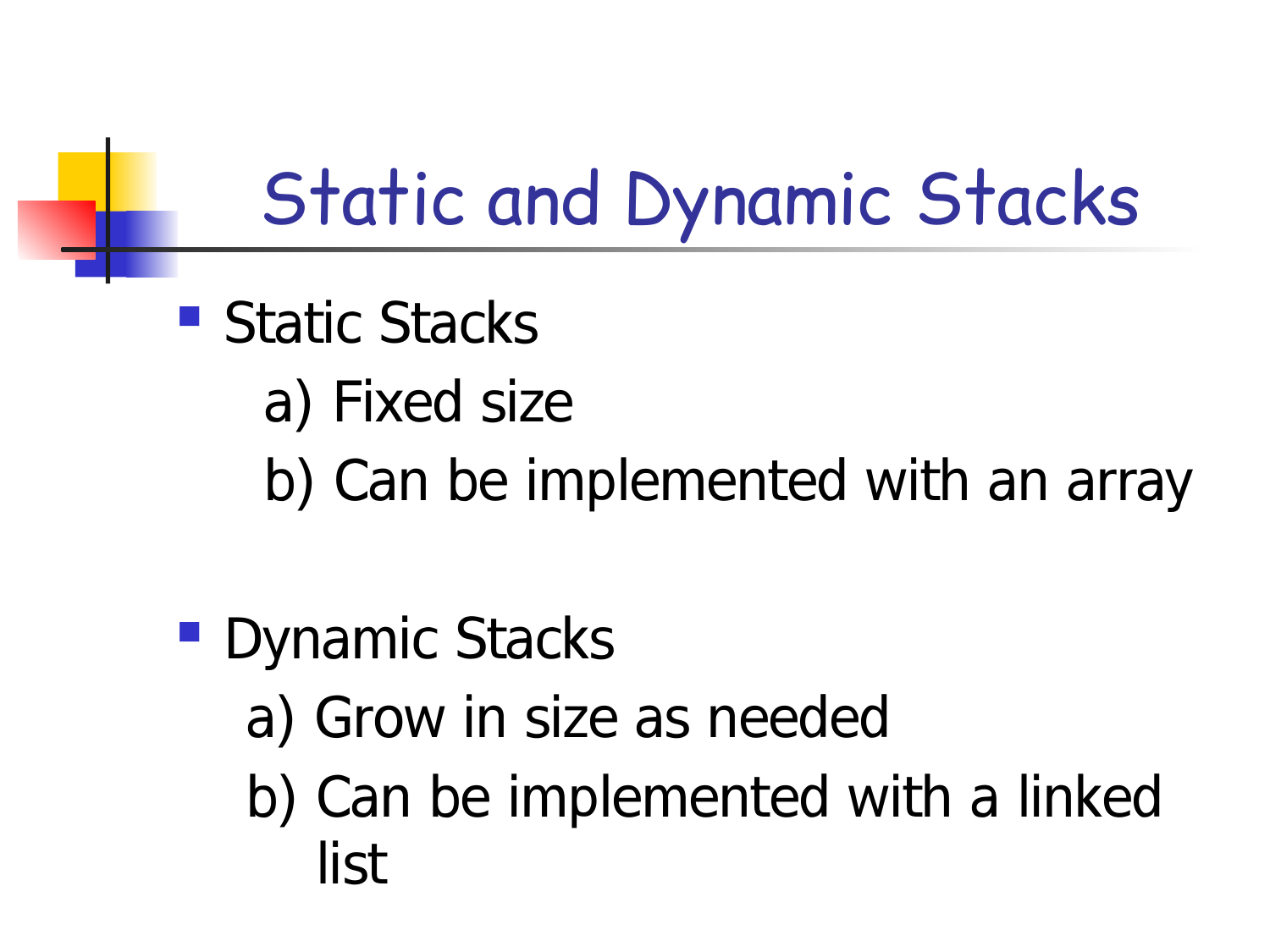

# Static and Dynamic Stacks
Static Stacks
     a) Fixed size
     b) Can be implemented with an array

Dynamic Stacks
    a) Grow in size as needed
    b) Can be implemented with a linked
        list